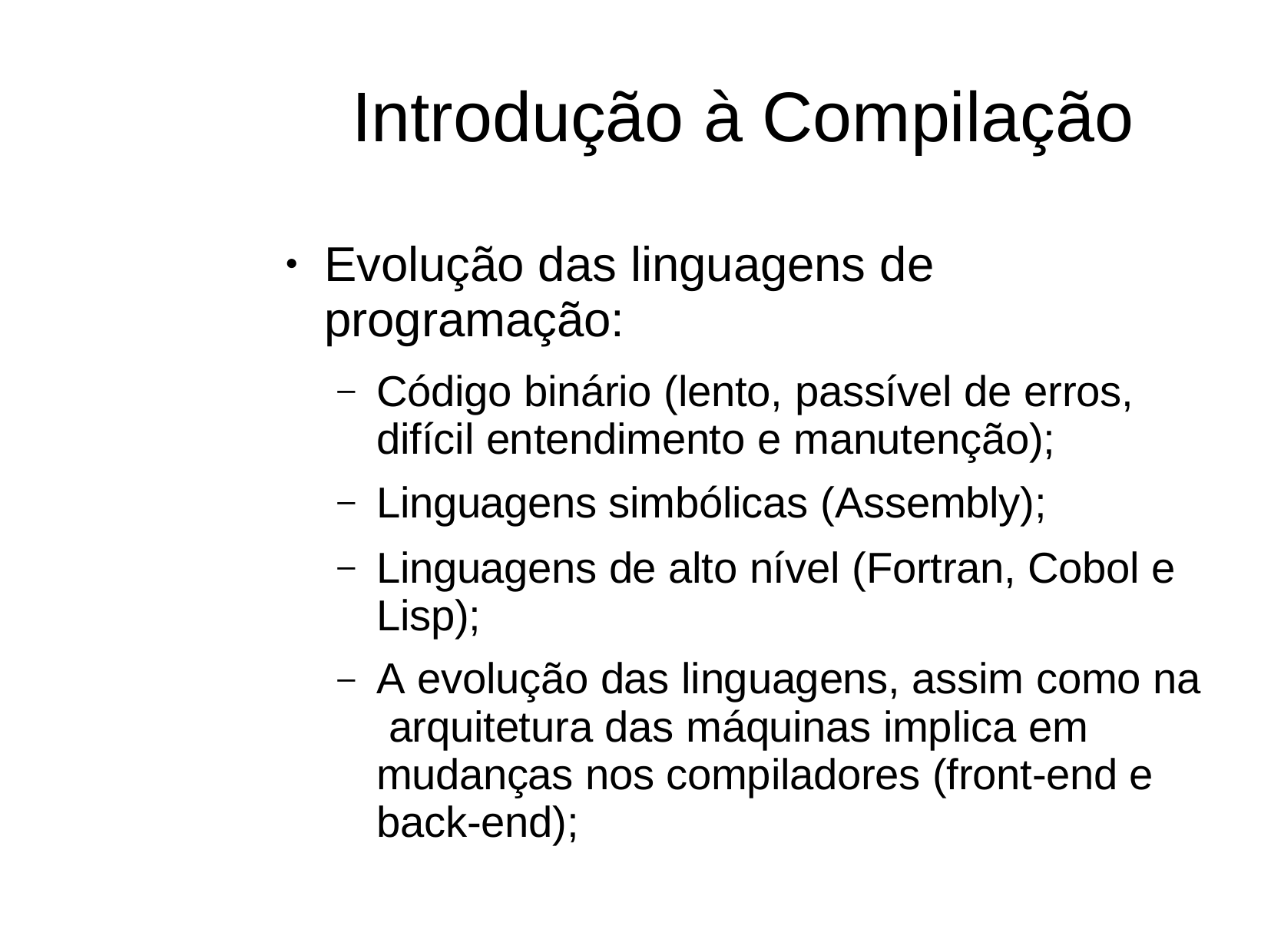

# Introdução à Compilação
Evolução das linguagens de  programação:
Código binário (lento, passível de erros,  difícil entendimento e manutenção);
Linguagens simbólicas (Assembly);
Linguagens de alto nível (Fortran, Cobol e  Lisp);
A evolução das linguagens, assim como na  arquitetura das máquinas implica em  mudanças nos compiladores (front-end e  back-end);
●